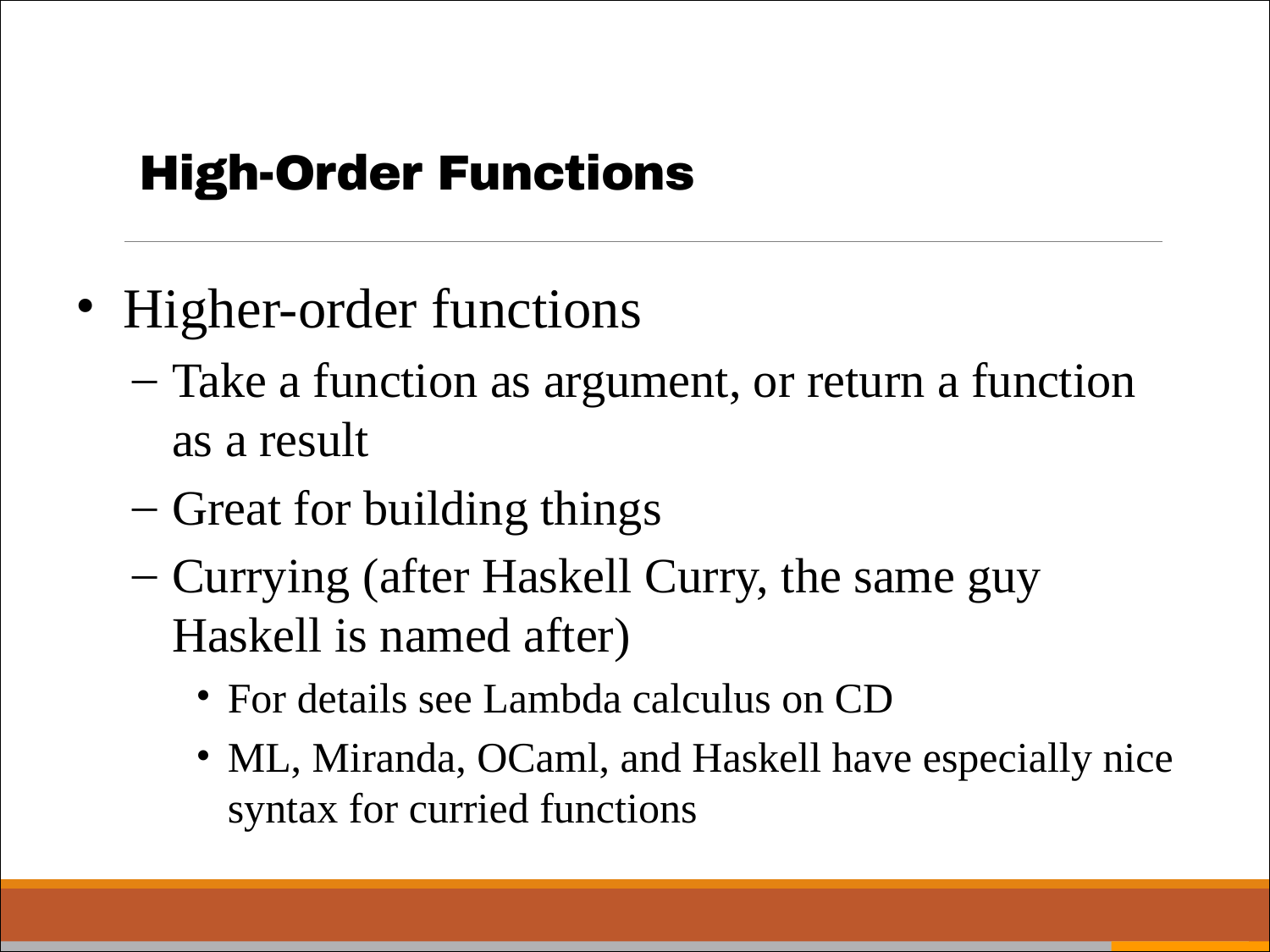

# High-Order Functions
Higher-order functions
Take a function as argument, or return a function as a result
Great for building things
Currying (after Haskell Curry, the same guy Haskell is named after)
For details see Lambda calculus on CD
ML, Miranda, OCaml, and Haskell have especially nice syntax for curried functions